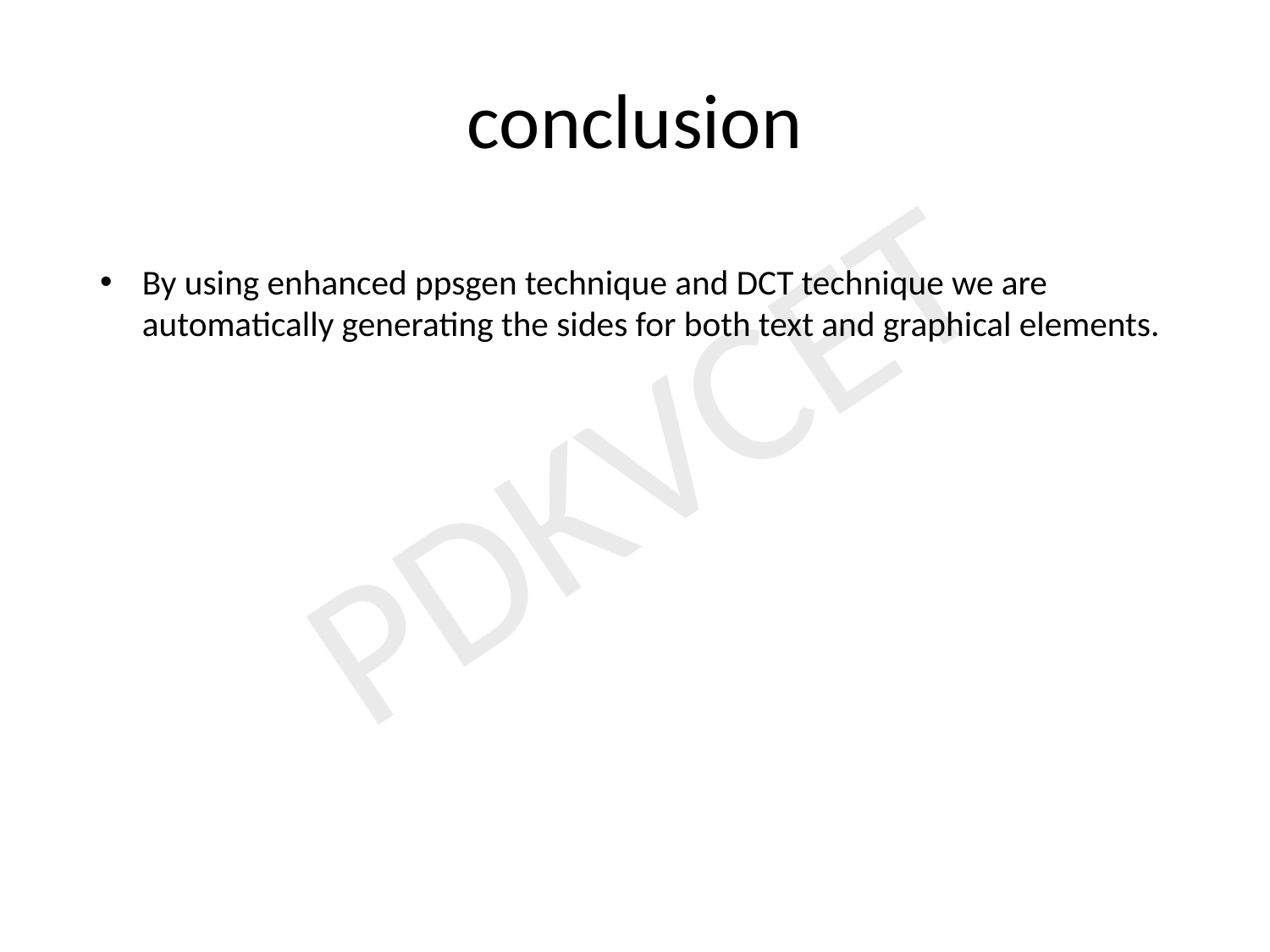

# conclusion
By using enhanced ppsgen technique and DCT technique we are automatically generating the sides for both text and graphical elements.
PDKVCET